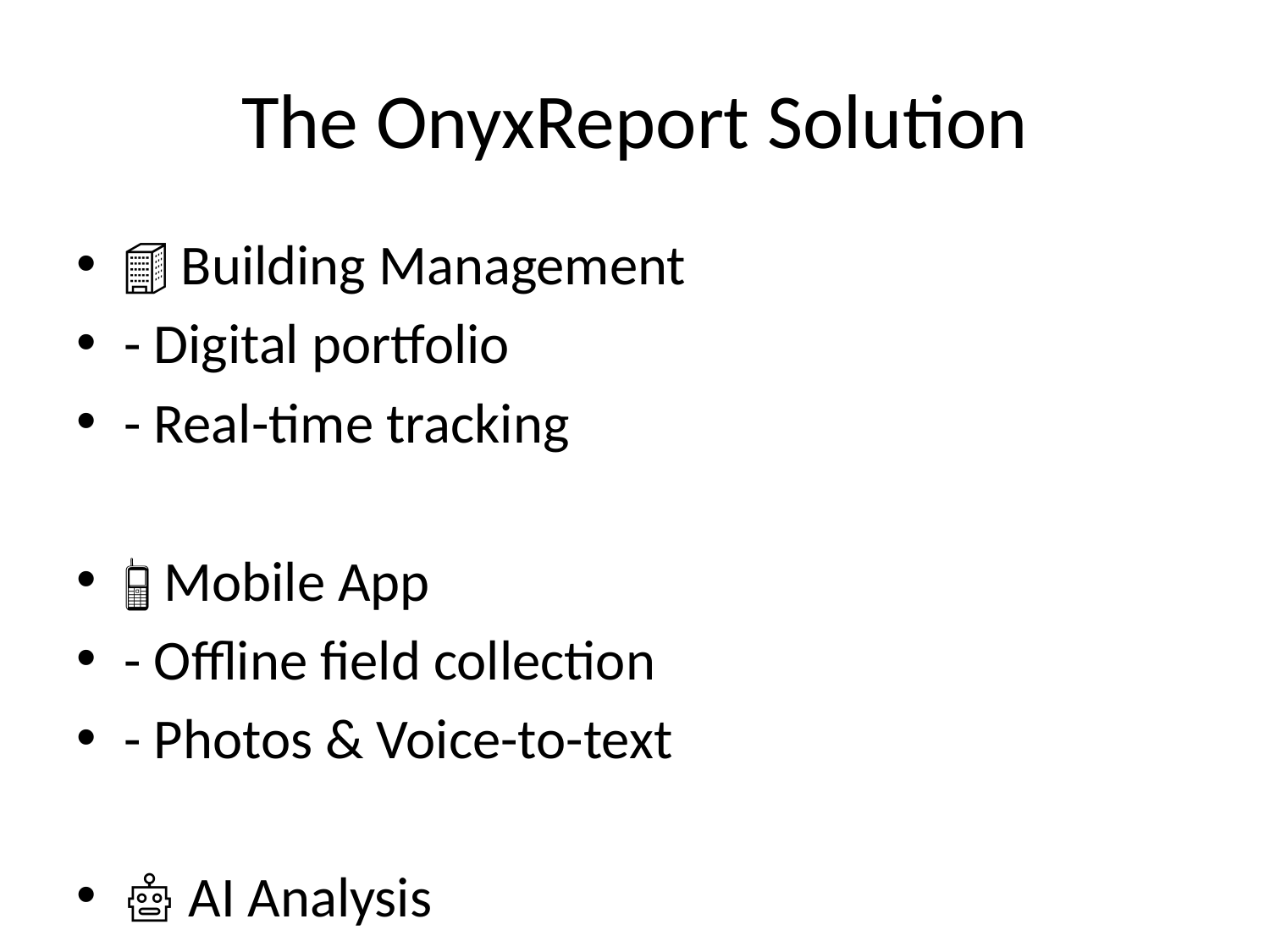

# The OnyxReport Solution
🏢 Building Management
- Digital portfolio
- Real-time tracking

📱 Mobile App
- Offline field collection
- Photos & Voice-to-text

🤖 AI Analysis
- Instant FCI calculations
- Cost & Priority rankings

📊 Professional Reports
- One-click PDF/Excel
- Branded & executive-ready